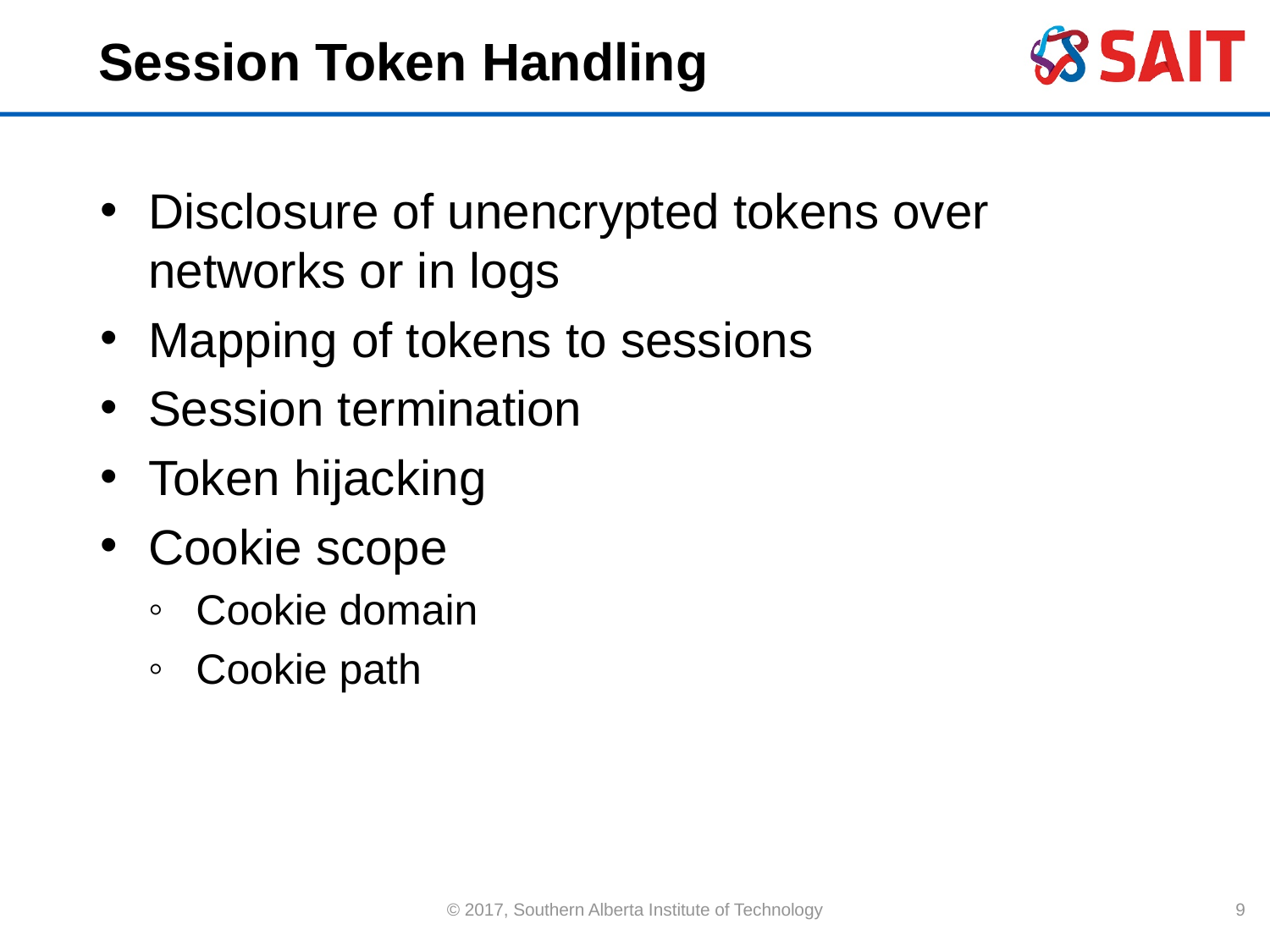

# Session Token Handling
Disclosure of unencrypted tokens over networks or in logs
Mapping of tokens to sessions
Session termination
Token hijacking
Cookie scope
Cookie domain
Cookie path